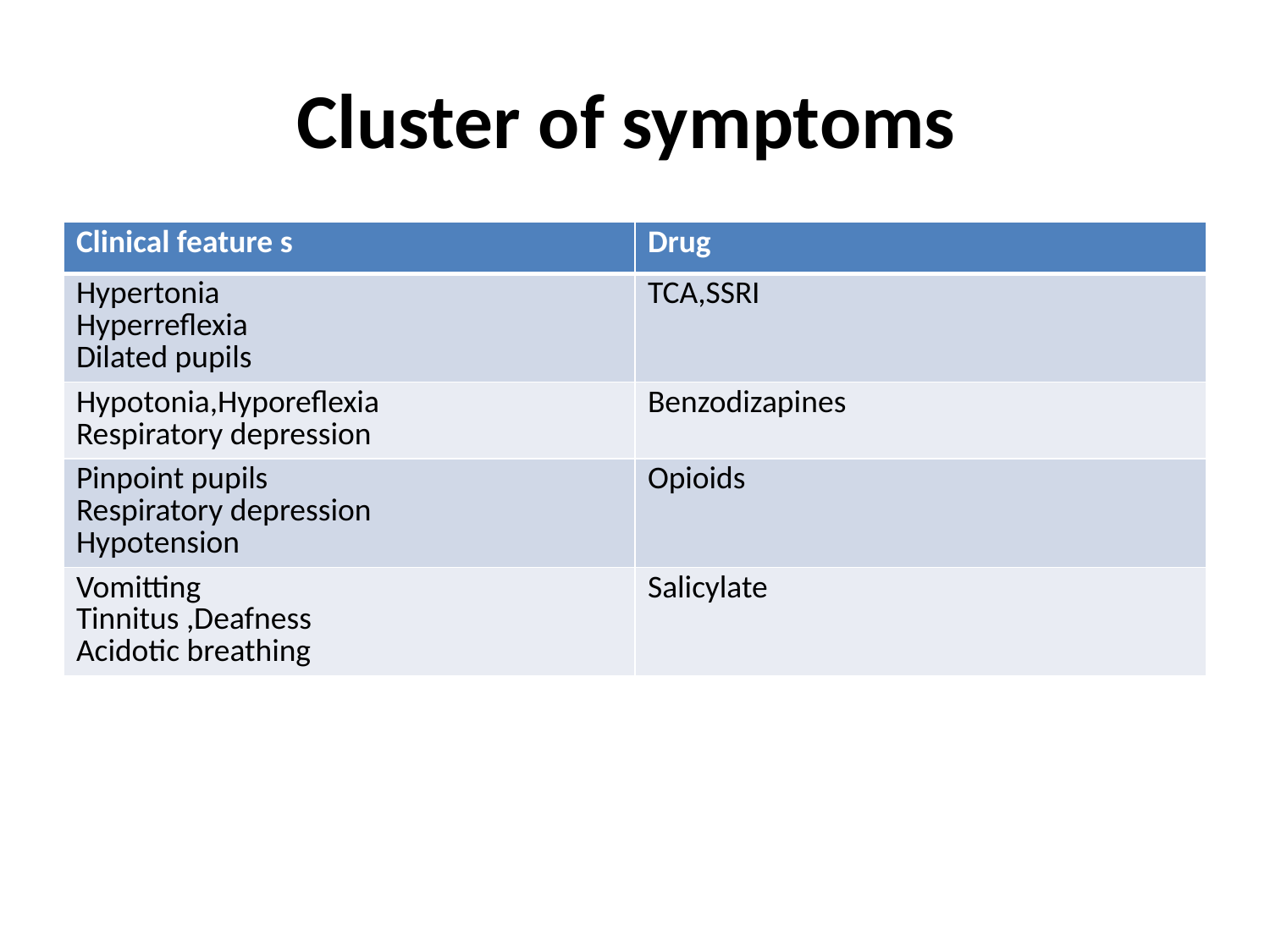

# Cluster of symptoms
| Clinical feature s | Drug |
| --- | --- |
| Hypertonia Hyperreflexia Dilated pupils | TCA,SSRI |
| Hypotonia,Hyporeflexia Respiratory depression | Benzodizapines |
| Pinpoint pupils Respiratory depression Hypotension | Opioids |
| Vomitting Tinnitus ,Deafness Acidotic breathing | Salicylate |